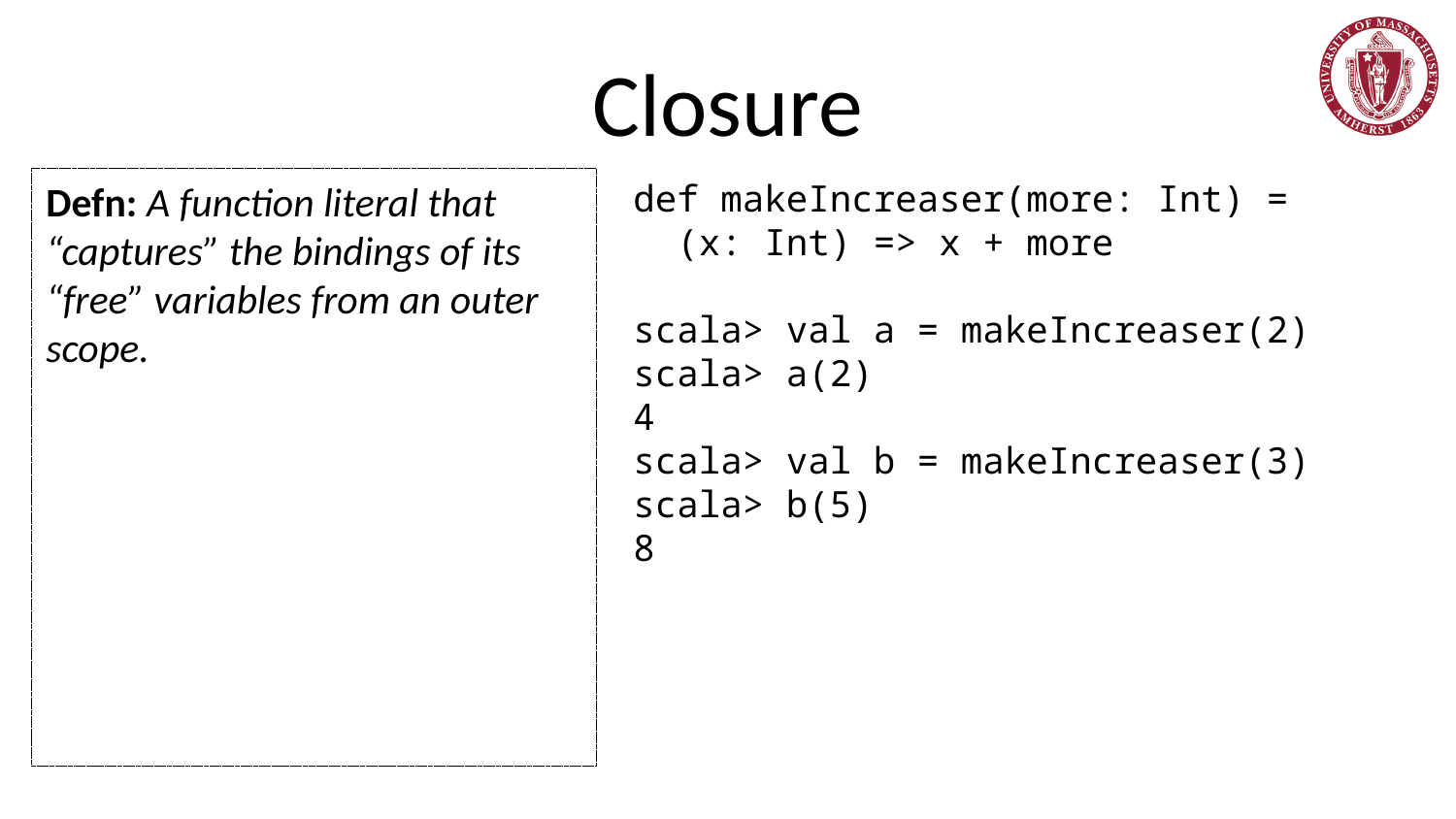

# Closure
Defn: A function literal that “captures” the bindings of its “free” variables from an outer scope.

def makeIncreaser(more: Int) =
  (x: Int) => x + more

scala> val a = makeIncreaser(2)
scala> a(2)
4
scala> val b = makeIncreaser(3)
scala> b(5)
8